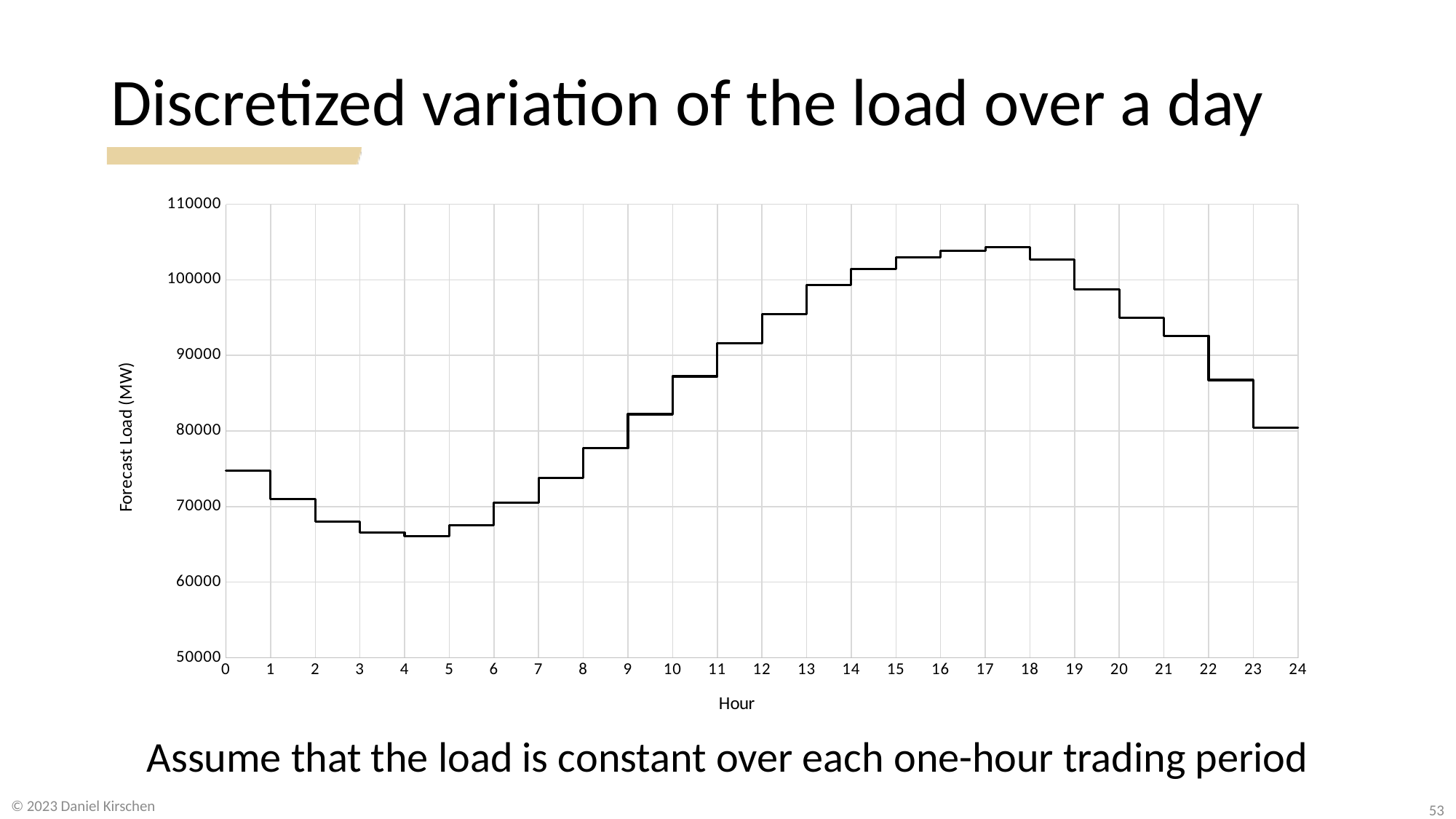

# Discretized variation of the load over a day

### Chart

| Category |  |
|---|---|
Assume that the load is constant over each one-hour trading period
© 2023 Daniel Kirschen
53